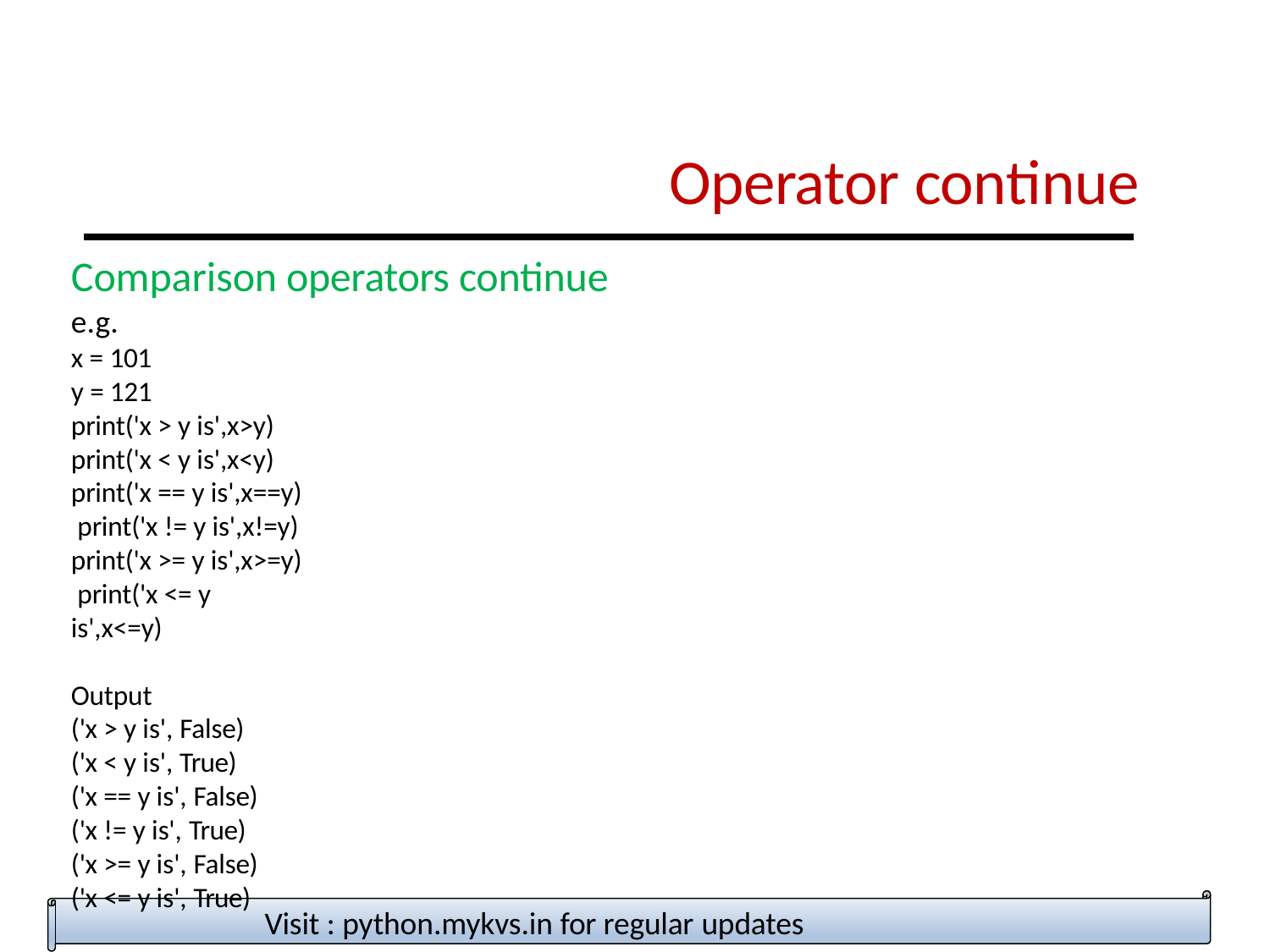

# Operator continue

Comparison operators continue
e.g.
x = 101
y = 121
print('x > y is',x>y)  print('x < y is',x<y)  print('x == y is',x==y)  print('x != y is',x!=y)  print('x >= y is',x>=y)  print('x <= y is',x<=y)

Output
('x > y is', False)
('x < y is', True)
('x == y is', False)
('x != y is', True)
('x >= y is', False)
('x <= y is', True)

Visit : python.mykvs.in for regular updates